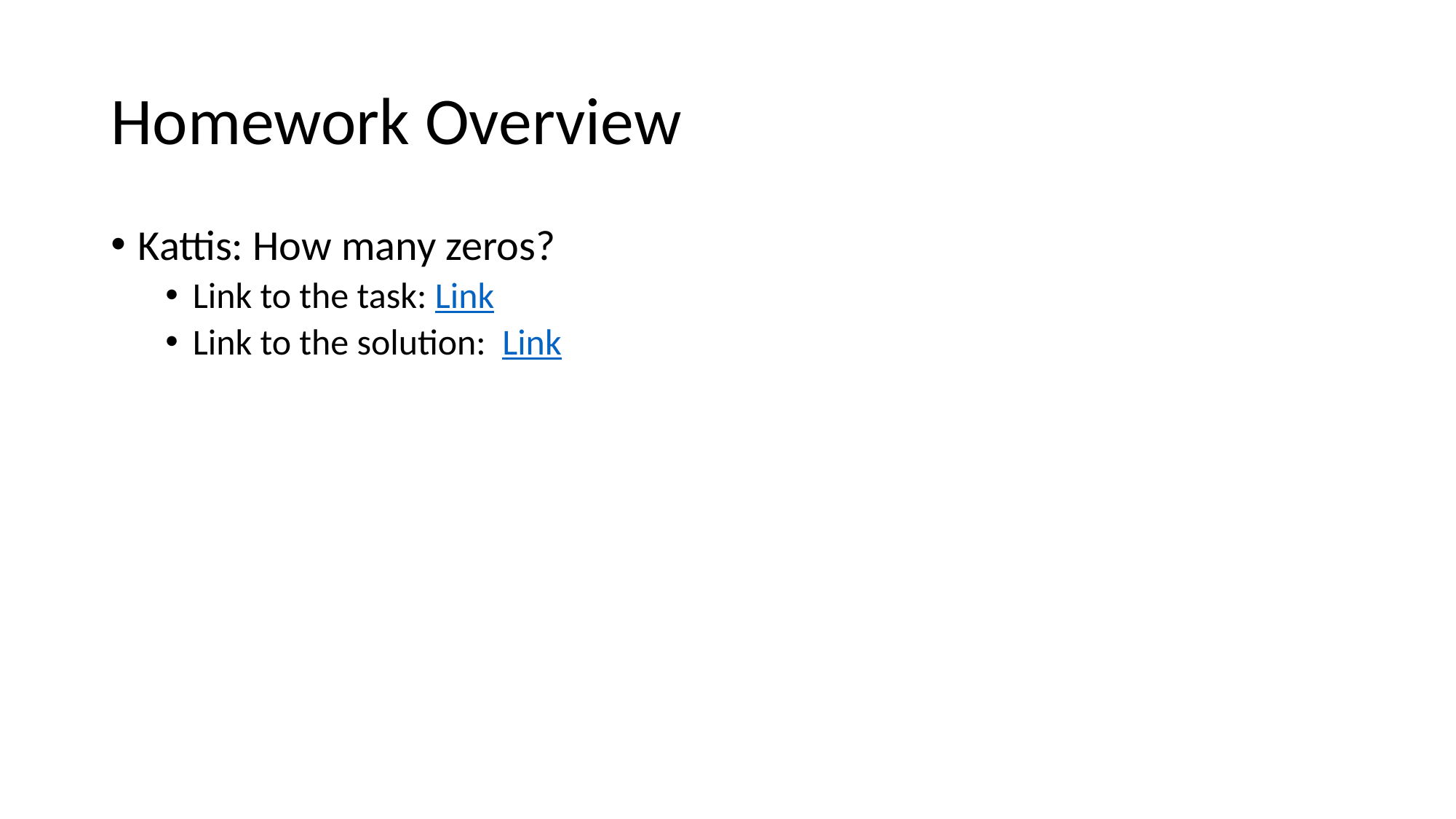

# Homework Overview
Kattis: How many zeros?
Link to the task: Link
Link to the solution:  Link